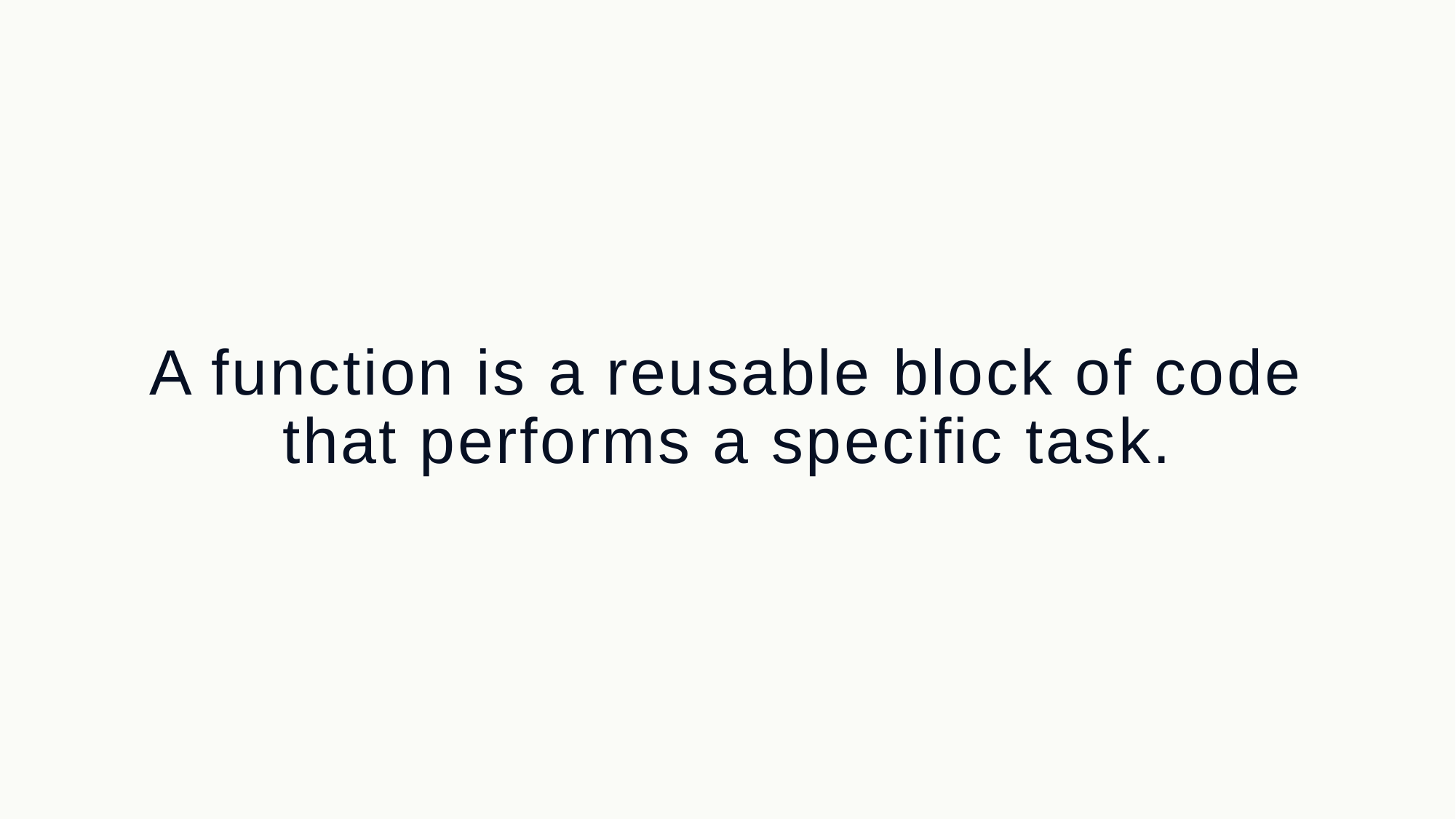

A function is a reusable block of code that performs a specific task.